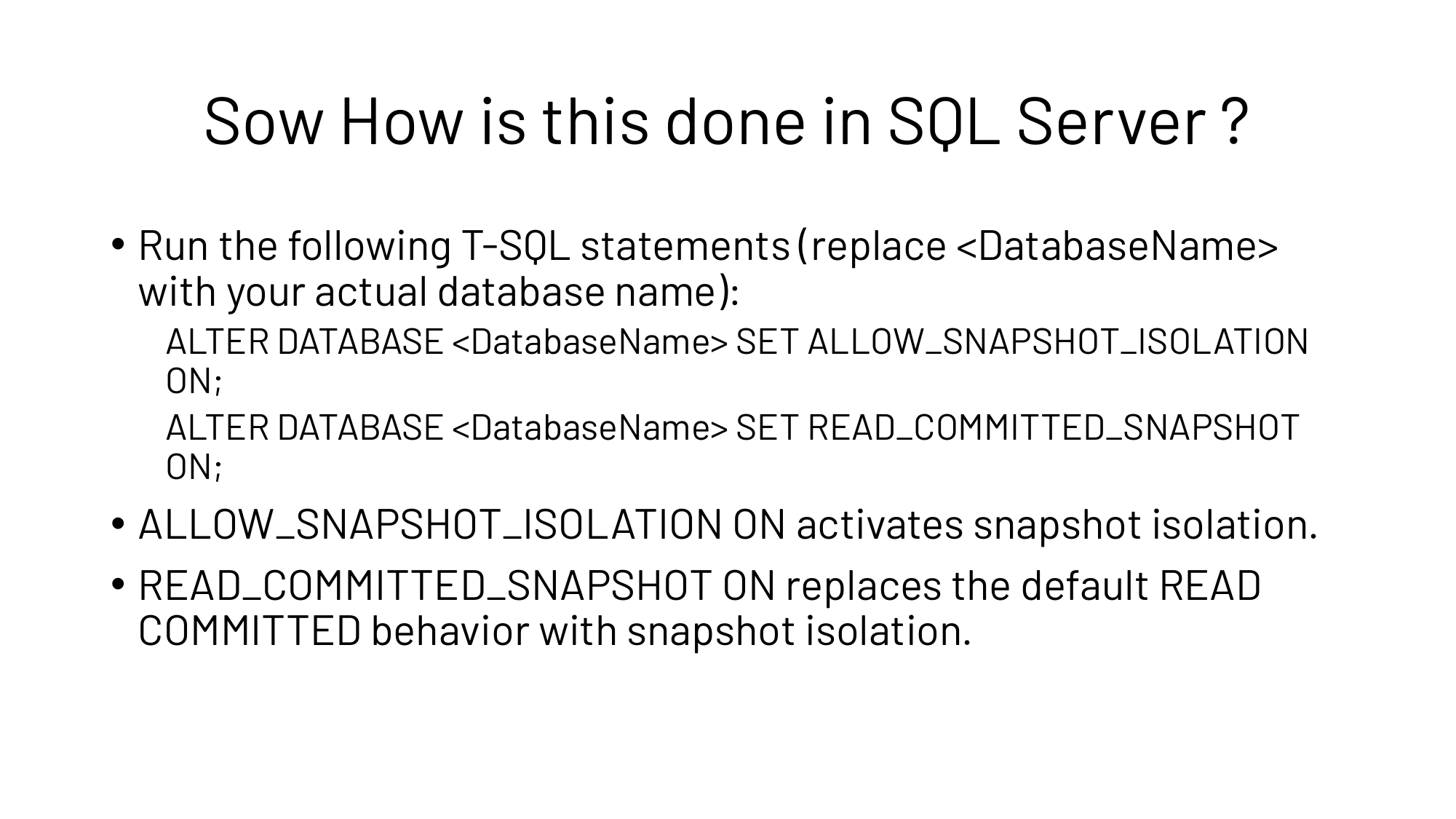

# Sow How is this done in SQL Server ?
Run the following T-SQL statements (replace <DatabaseName> with your actual database name):
ALTER DATABASE <DatabaseName> SET ALLOW_SNAPSHOT_ISOLATION ON;
ALTER DATABASE <DatabaseName> SET READ_COMMITTED_SNAPSHOT ON;
ALLOW_SNAPSHOT_ISOLATION ON activates snapshot isolation.
READ_COMMITTED_SNAPSHOT ON replaces the default READ COMMITTED behavior with snapshot isolation.